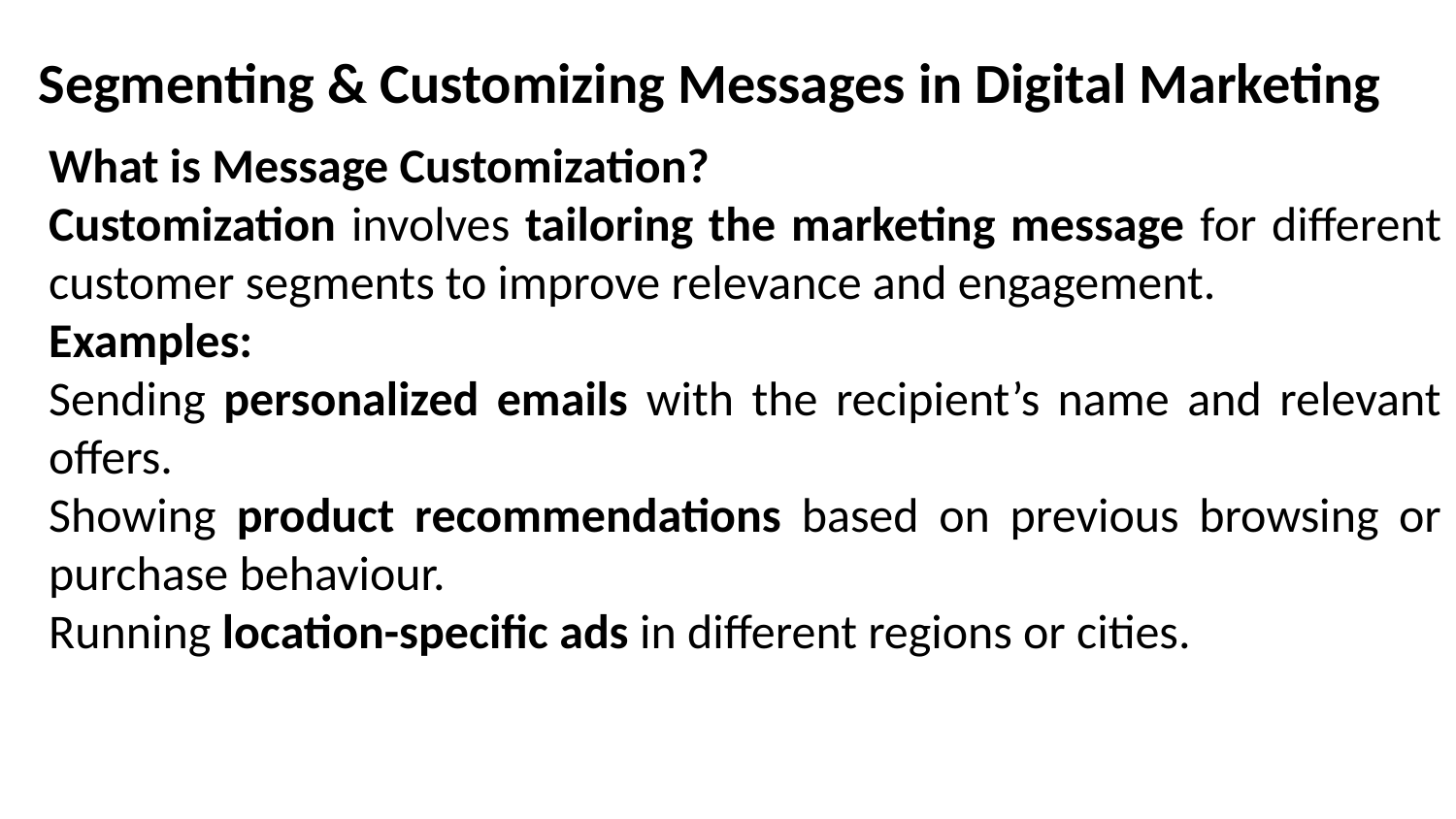

Segmenting & Customizing Messages in Digital Marketing

What is Message Customization?
Customization involves tailoring the marketing message for different customer segments to improve relevance and engagement.
Examples:
Sending personalized emails with the recipient’s name and relevant offers.
Showing product recommendations based on previous browsing or purchase behaviour.
Running location-specific ads in different regions or cities.